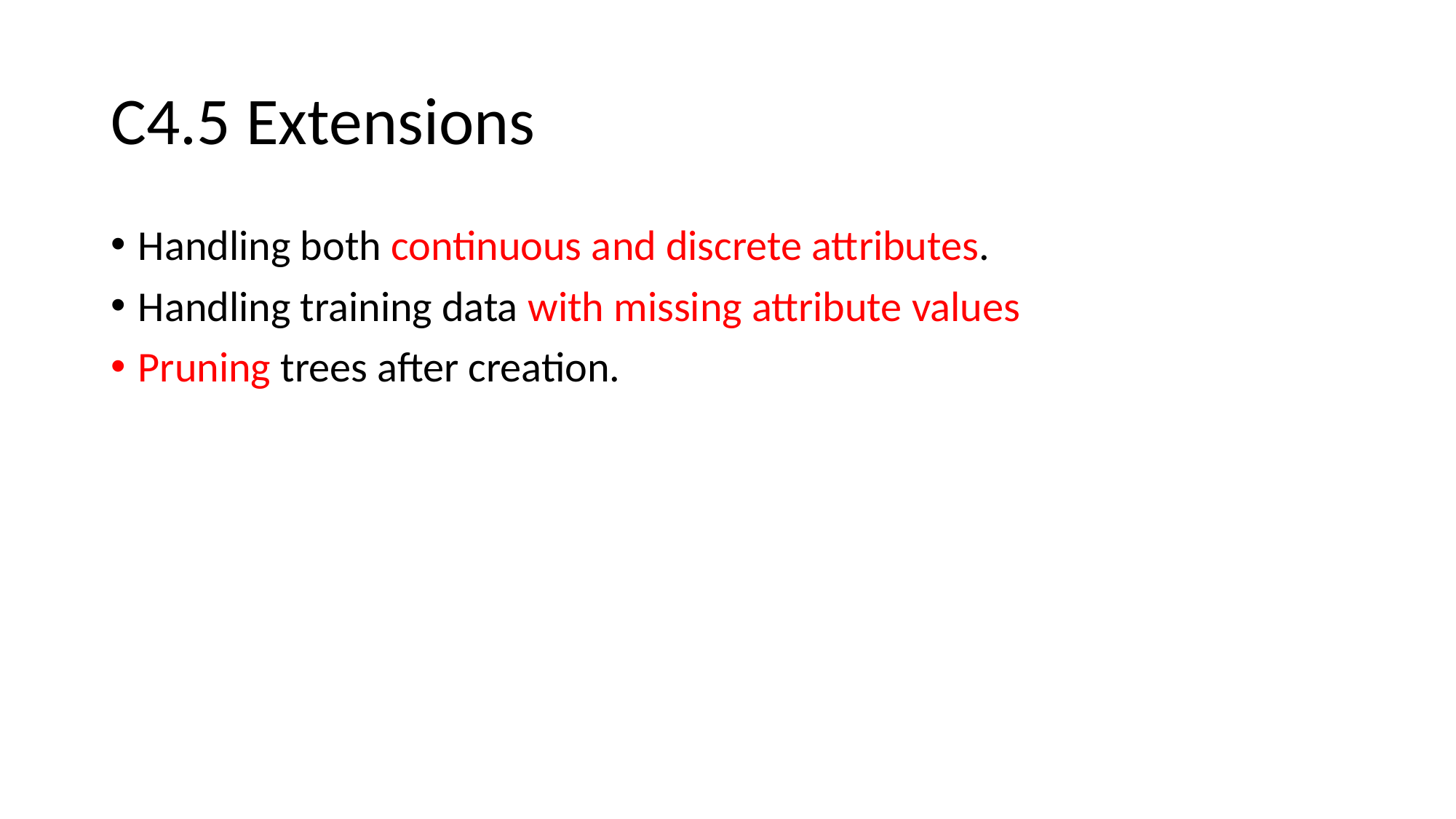

# C4.5 Extensions
Handling both continuous and discrete attributes.
Handling training data with missing attribute values
Pruning trees after creation.